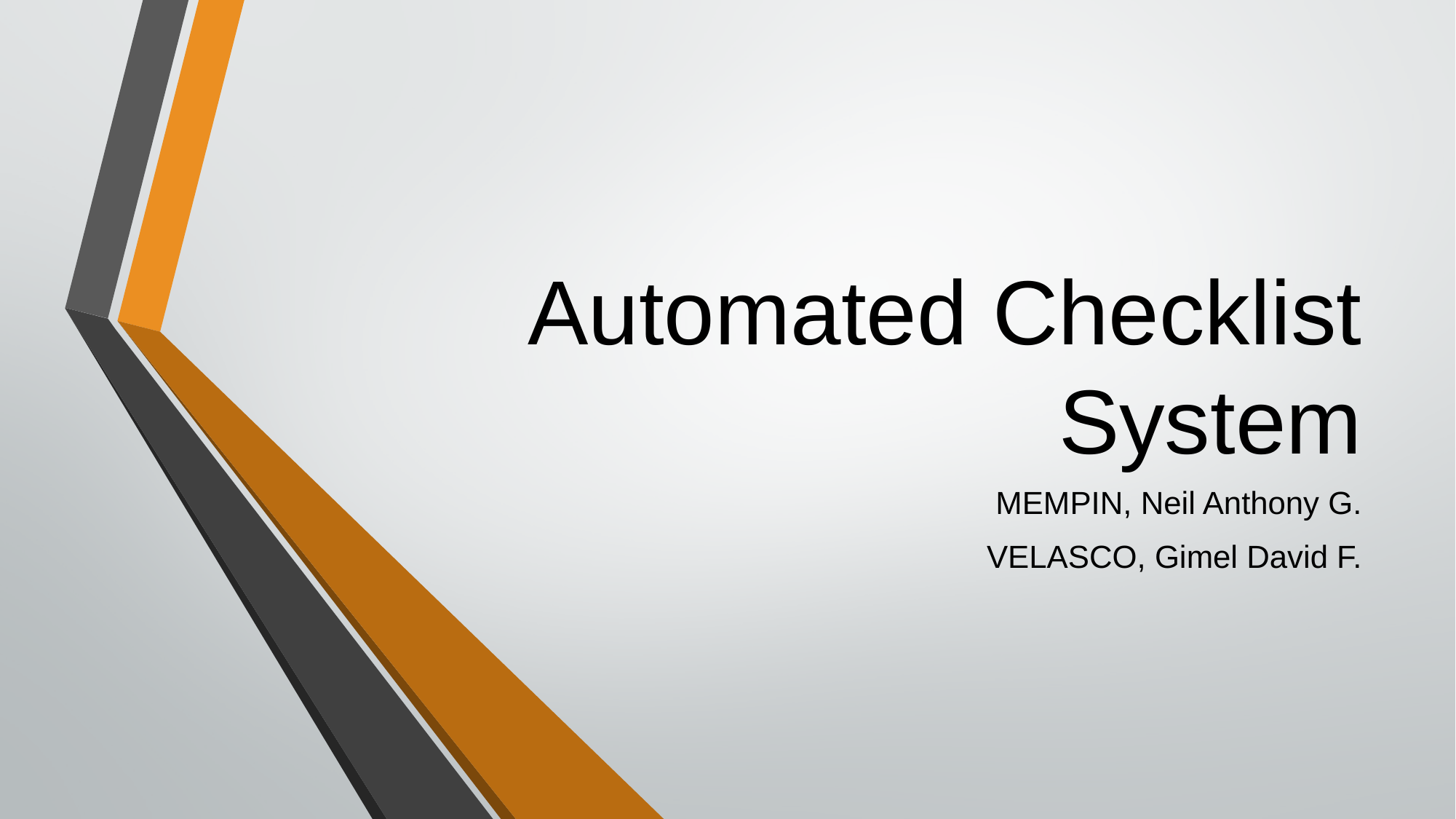

# Automated Checklist System
MEMPIN, Neil Anthony G.
VELASCO, Gimel David F.